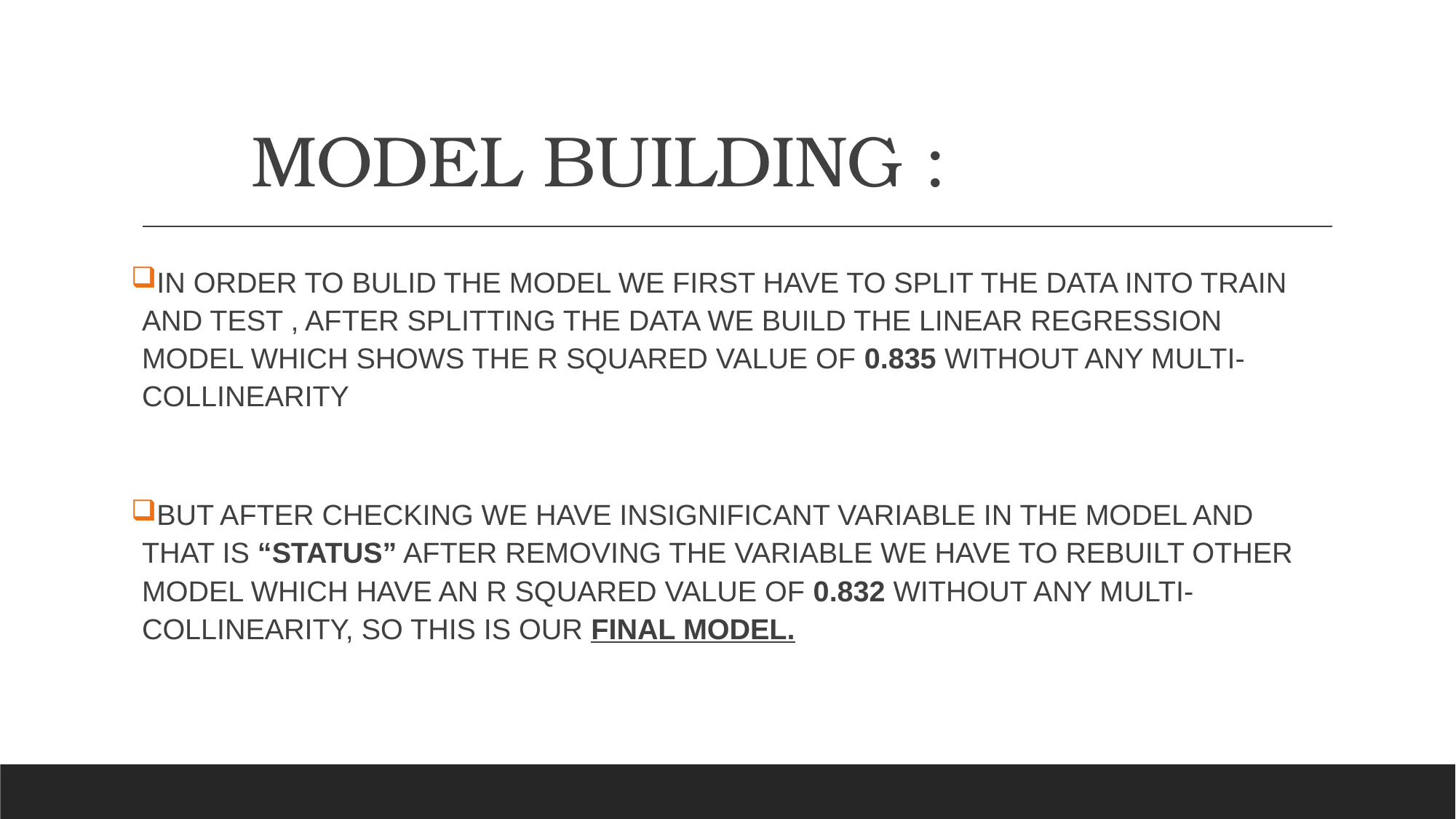

# MODEL BUILDING :
IN ORDER TO BULID THE MODEL WE FIRST HAVE TO SPLIT THE DATA INTO TRAIN AND TEST , AFTER SPLITTING THE DATA WE BUILD THE LINEAR REGRESSION MODEL WHICH SHOWS THE R SQUARED VALUE OF 0.835 WITHOUT ANY MULTI-COLLINEARITY

BUT AFTER CHECKING WE HAVE INSIGNIFICANT VARIABLE IN THE MODEL AND THAT IS “STATUS” AFTER REMOVING THE VARIABLE WE HAVE TO REBUILT OTHER MODEL WHICH HAVE AN R SQUARED VALUE OF 0.832 WITHOUT ANY MULTI-COLLINEARITY, SO THIS IS OUR FINAL MODEL.